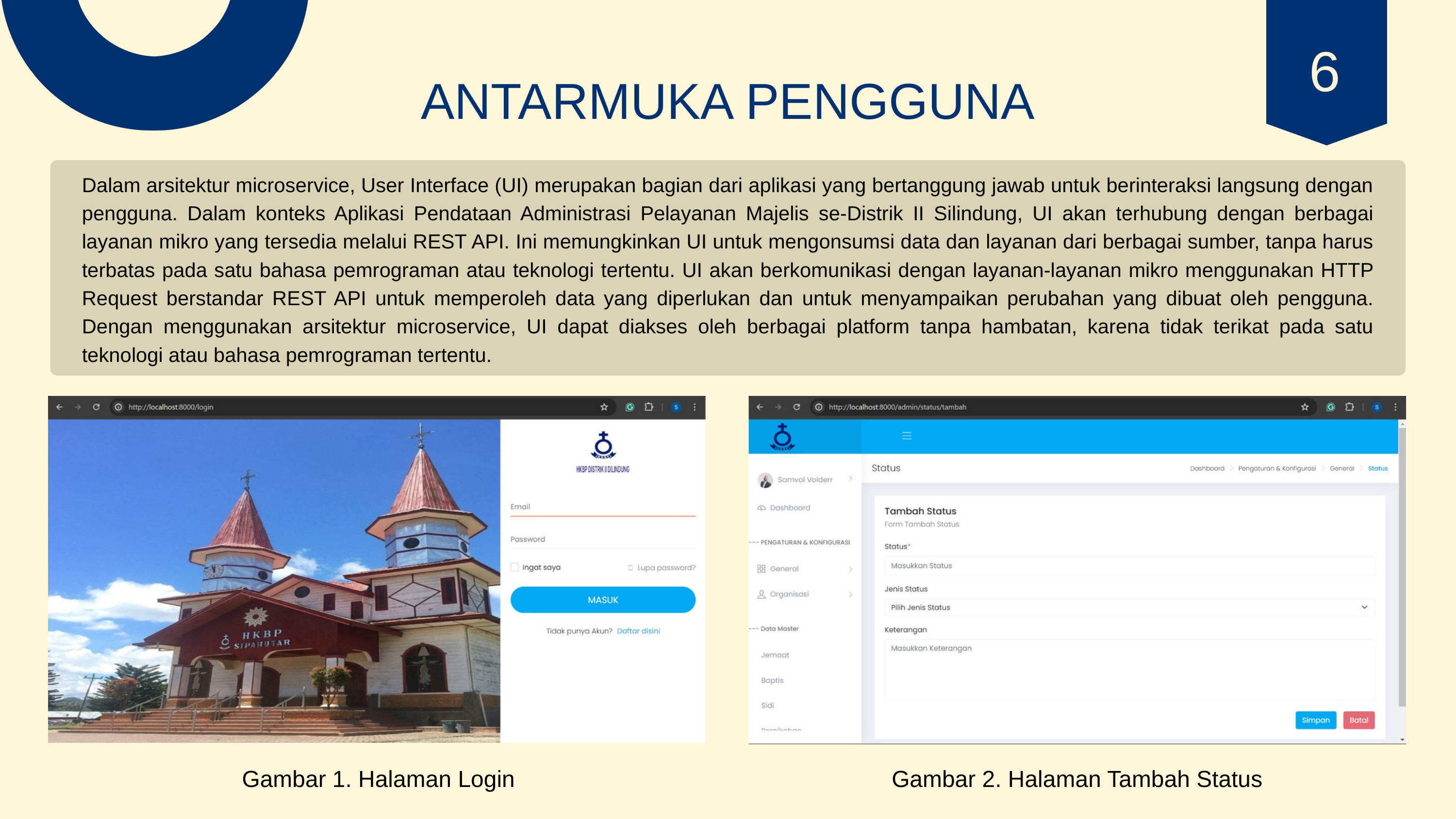

6
ANTARMUKA PENGGUNA

Dalam arsitektur microservice, User Interface (UI) merupakan bagian dari aplikasi yang bertanggung jawab untuk berinteraksi langsung dengan pengguna. Dalam konteks Aplikasi Pendataan Administrasi Pelayanan Majelis se-Distrik II Silindung, UI akan terhubung dengan berbagai layanan mikro yang tersedia melalui REST API. Ini memungkinkan UI untuk mengonsumsi data dan layanan dari berbagai sumber, tanpa harus terbatas pada satu bahasa pemrograman atau teknologi tertentu. UI akan berkomunikasi dengan layanan-layanan mikro menggunakan HTTP Request berstandar REST API untuk memperoleh data yang diperlukan dan untuk menyampaikan perubahan yang dibuat oleh pengguna. Dengan menggunakan arsitektur microservice, UI dapat diakses oleh berbagai platform tanpa hambatan, karena tidak terikat pada satu teknologi atau bahasa pemrograman tertentu.

Gambar 1. Halaman Login
Gambar 2. Halaman Tambah Status